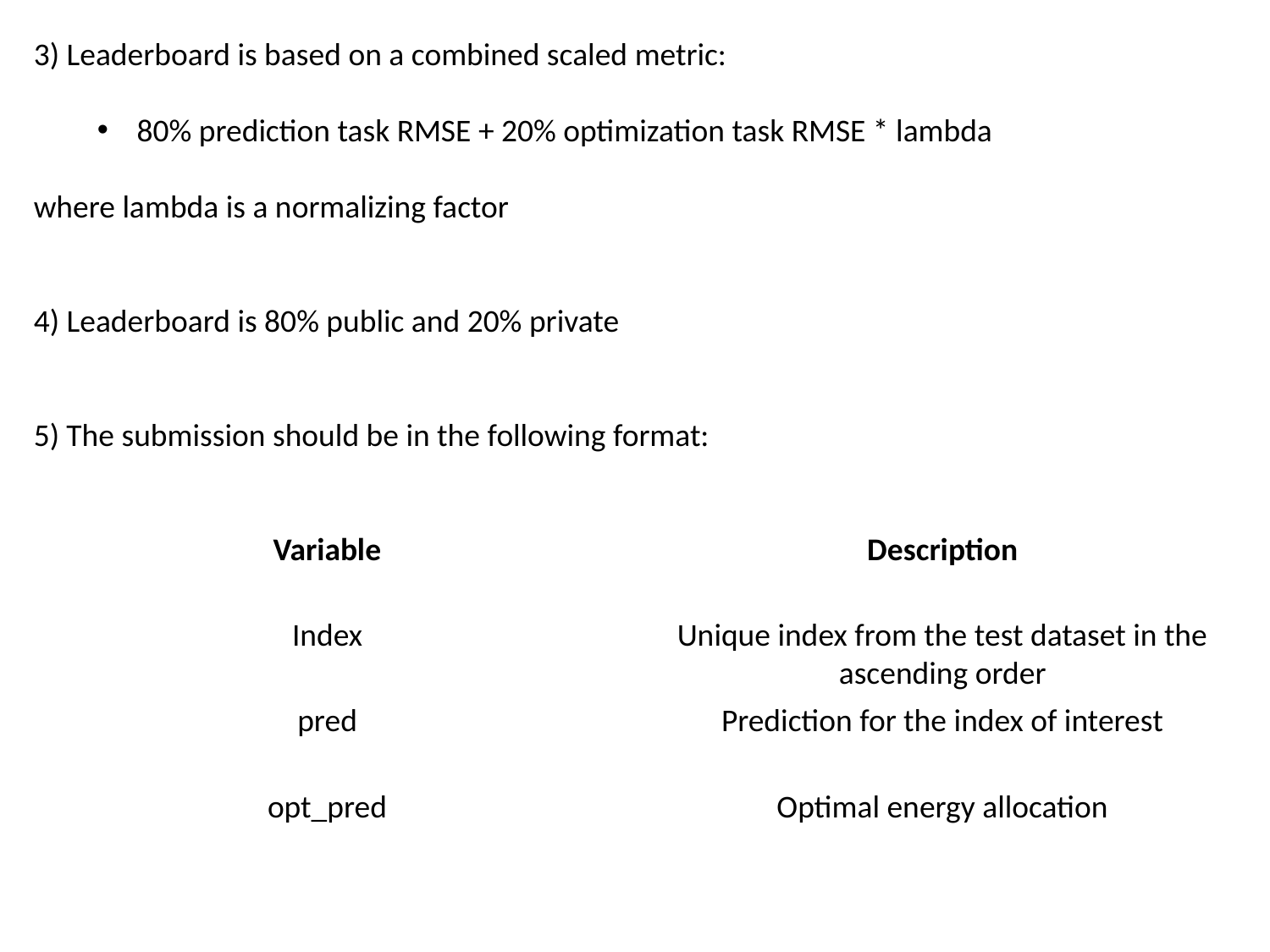

3) Leaderboard is based on a combined scaled metric:

80% prediction task RMSE + 20% optimization task RMSE * lambda

where lambda is a normalizing factor

4) Leaderboard is 80% public and 20% private

5) The submission should be in the following format:

Variable
Description
Index
Unique index from the test dataset in the ascending order
pred
Prediction for the index of interest
opt_pred
Optimal energy allocation